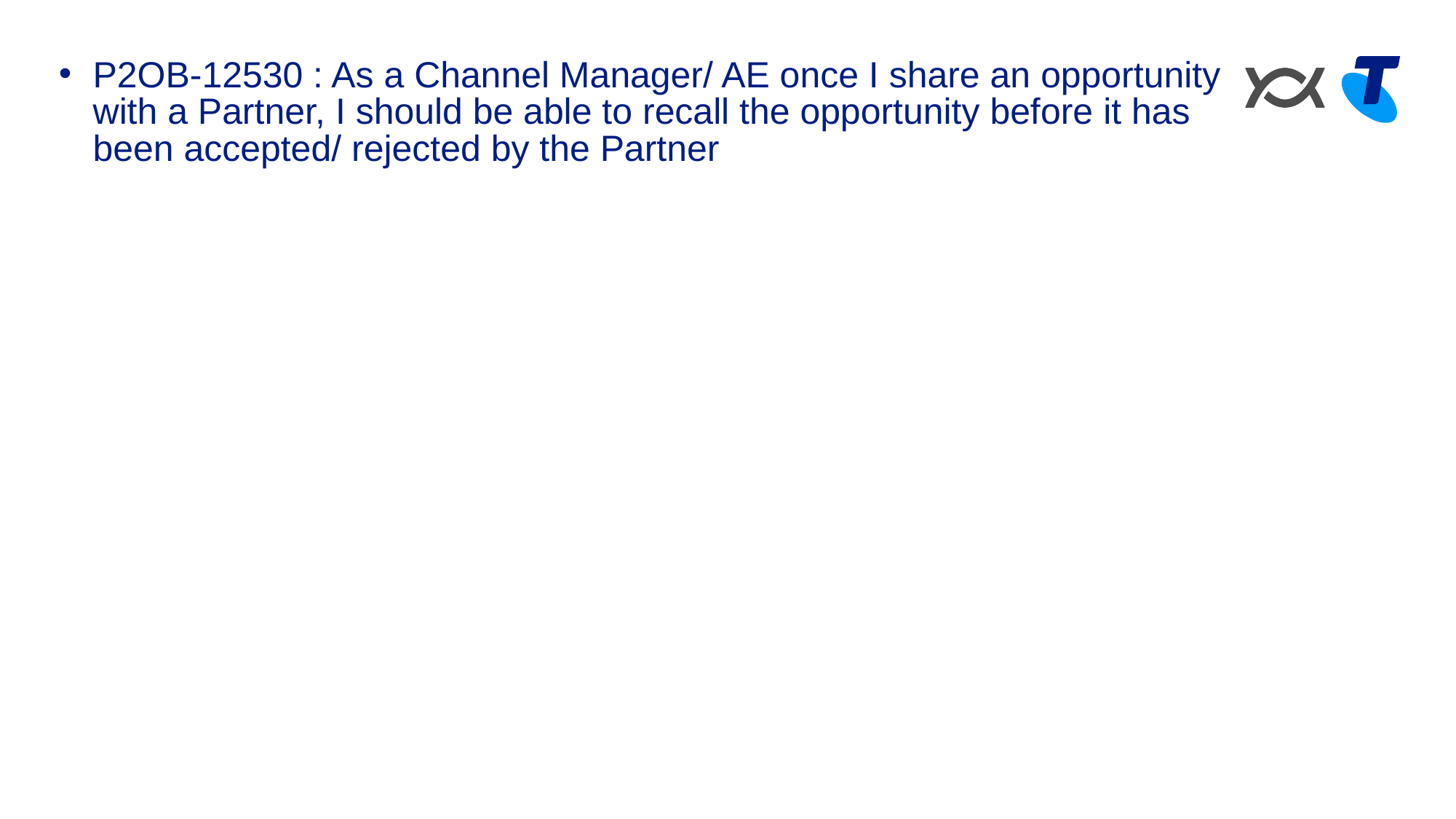

P2OB-12530 : As a Channel Manager/ AE once I share an opportunity with a Partner, I should be able to recall the opportunity before it has been accepted/ rejected by the Partner